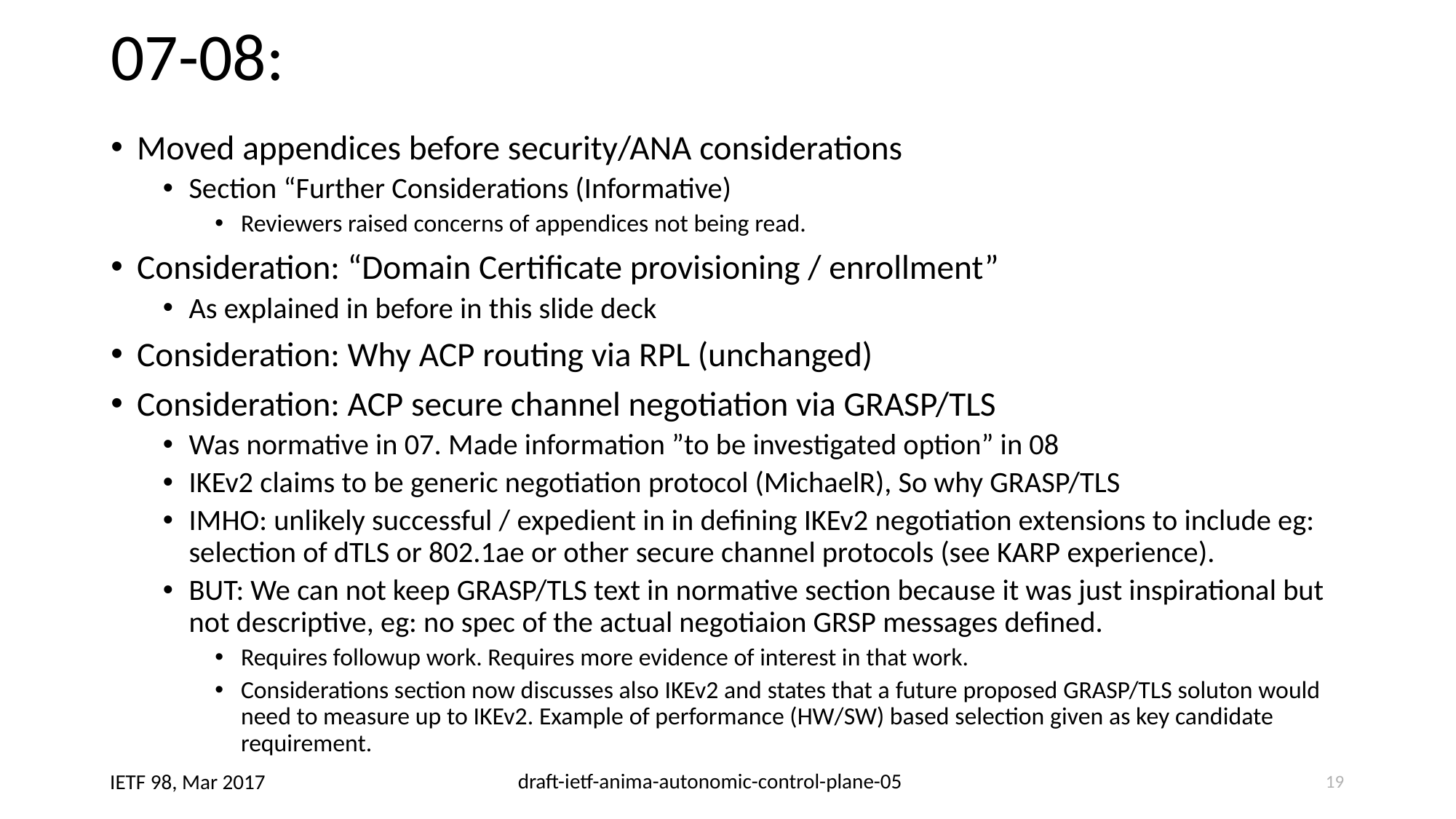

# 07-08:
Moved appendices before security/ANA considerations
Section “Further Considerations (Informative)
Reviewers raised concerns of appendices not being read.
Consideration: “Domain Certificate provisioning / enrollment”
As explained in before in this slide deck
Consideration: Why ACP routing via RPL (unchanged)
Consideration: ACP secure channel negotiation via GRASP/TLS
Was normative in 07. Made information ”to be investigated option” in 08
IKEv2 claims to be generic negotiation protocol (MichaelR), So why GRASP/TLS
IMHO: unlikely successful / expedient in in defining IKEv2 negotiation extensions to include eg: selection of dTLS or 802.1ae or other secure channel protocols (see KARP experience).
BUT: We can not keep GRASP/TLS text in normative section because it was just inspirational but not descriptive, eg: no spec of the actual negotiaion GRSP messages defined.
Requires followup work. Requires more evidence of interest in that work.
Considerations section now discusses also IKEv2 and states that a future proposed GRASP/TLS soluton would need to measure up to IKEv2. Example of performance (HW/SW) based selection given as key candidate requirement.
19